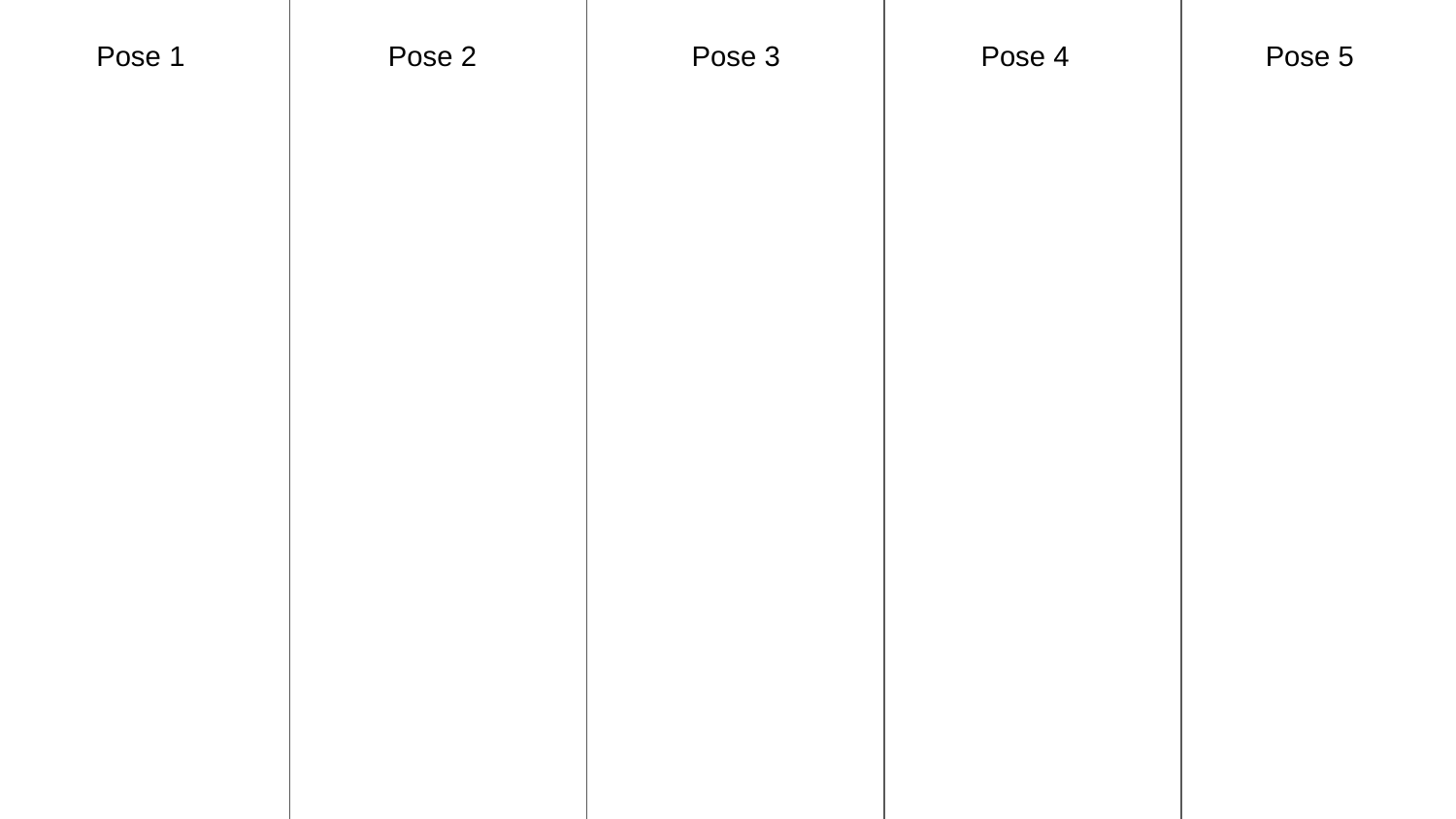

Pose 1
Pose 2
Pose 3
Pose 4
Pose 5